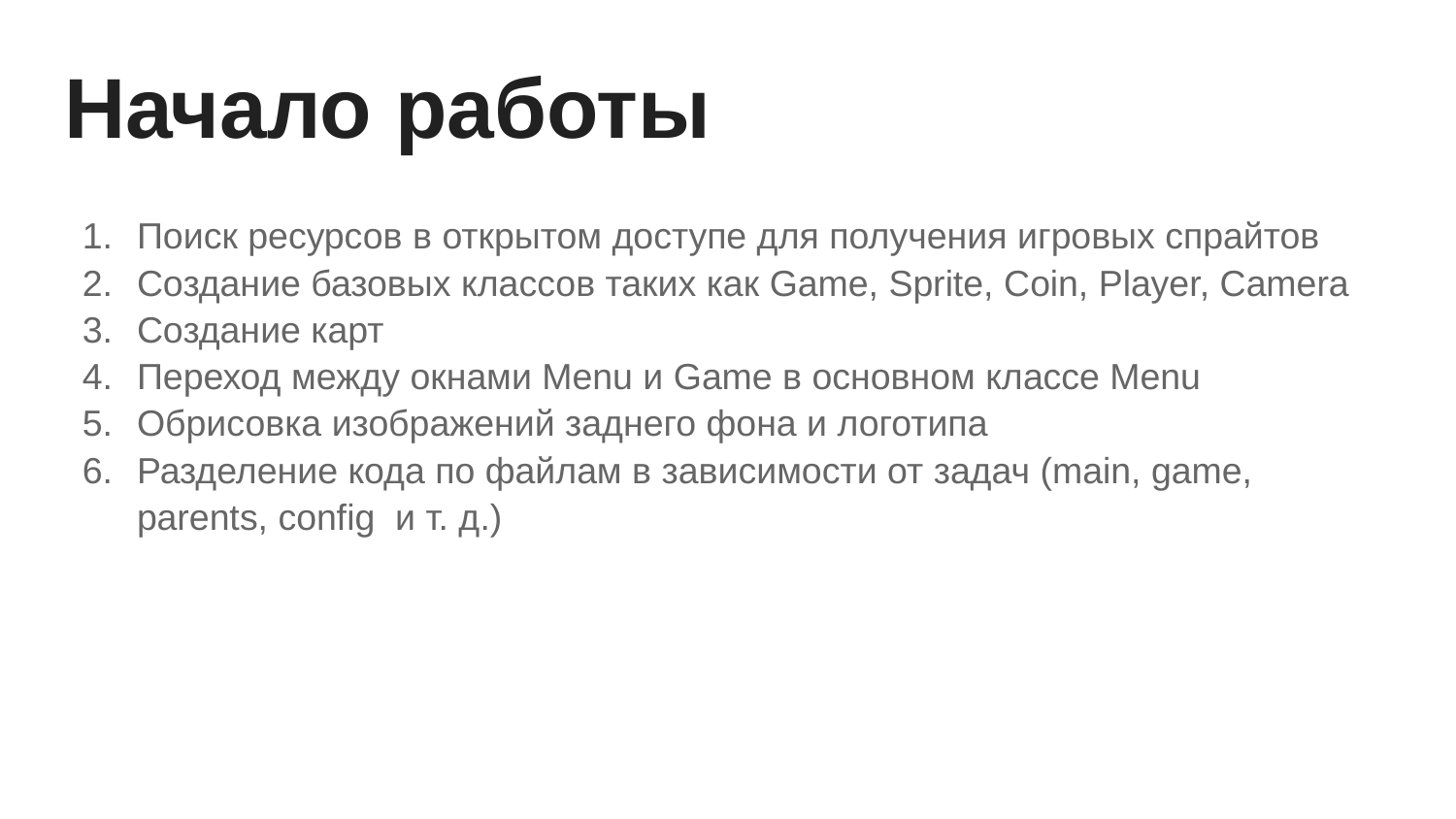

# Начало работы
Поиск ресурсов в открытом доступе для получения игровых спрайтов
Создание базовых классов таких как Game, Sprite, Coin, Player, Camera
Создание карт
Переход между окнами Menu и Game в основном классе Menu
Обрисовка изображений заднего фона и логотипа
Разделение кода по файлам в зависимости от задач (main, game, parents, config  и т. д.)